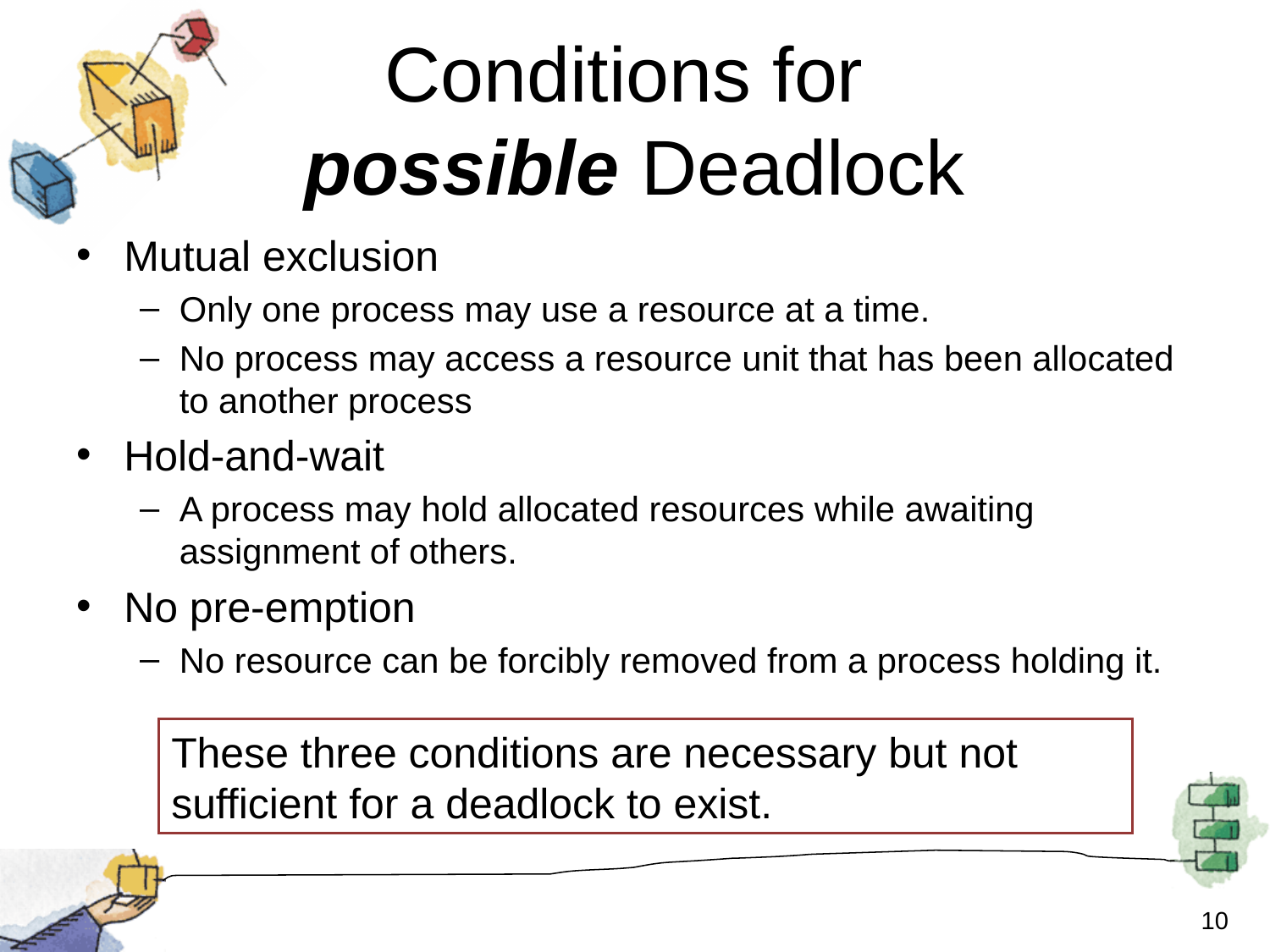

# Conditions for possible Deadlock
Mutual exclusion
Only one process may use a resource at a time.
No process may access a resource unit that has been allocated to another process
Hold-and-wait
A process may hold allocated resources while awaiting assignment of others.
No pre-emption
No resource can be forcibly removed from a process holding it.

These three conditions are necessary but not sufficient for a deadlock to exist.